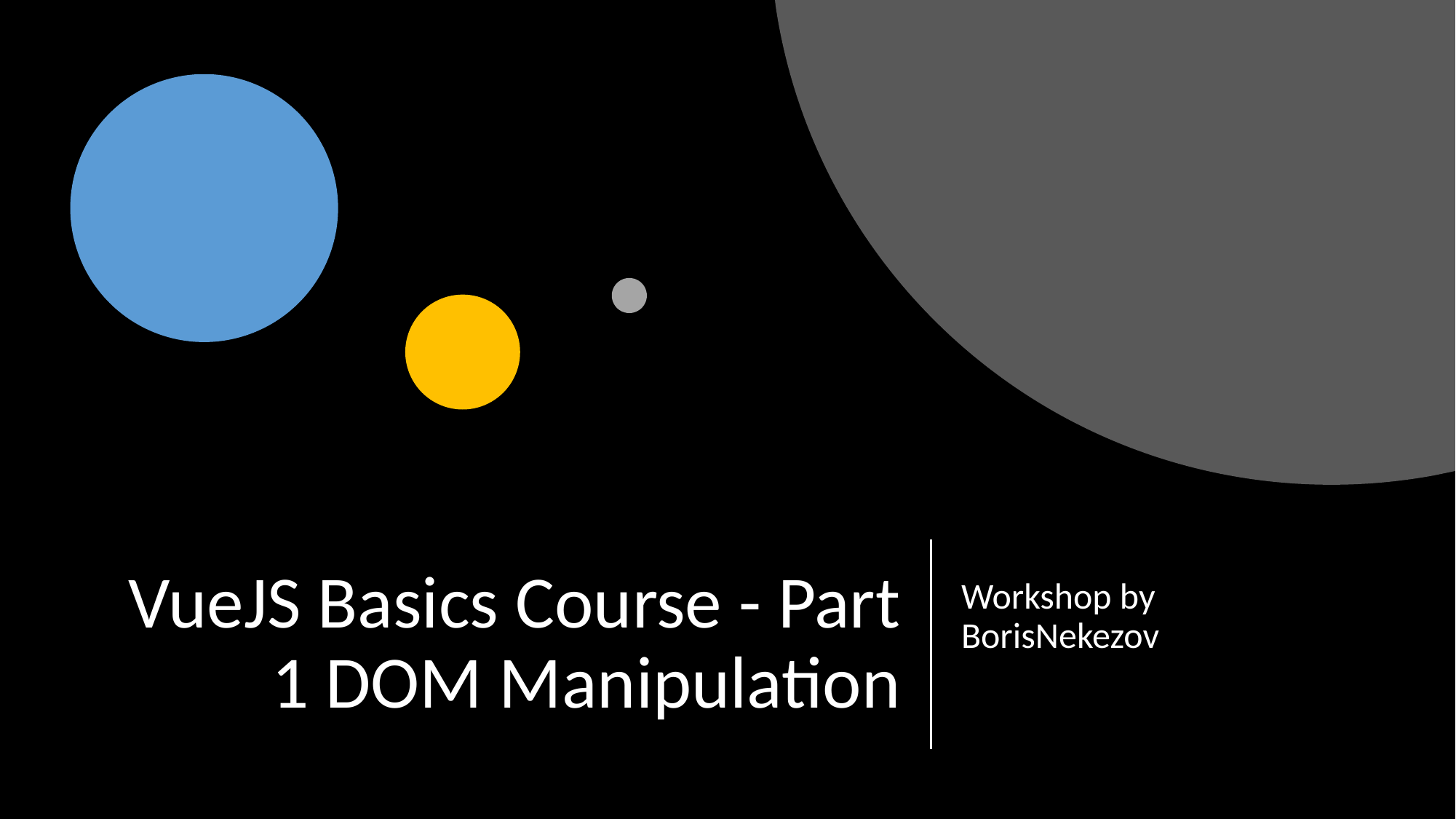

# VueJS Basics Course - Part 1 DOM Manipulation
Workshop by BorisNekezov